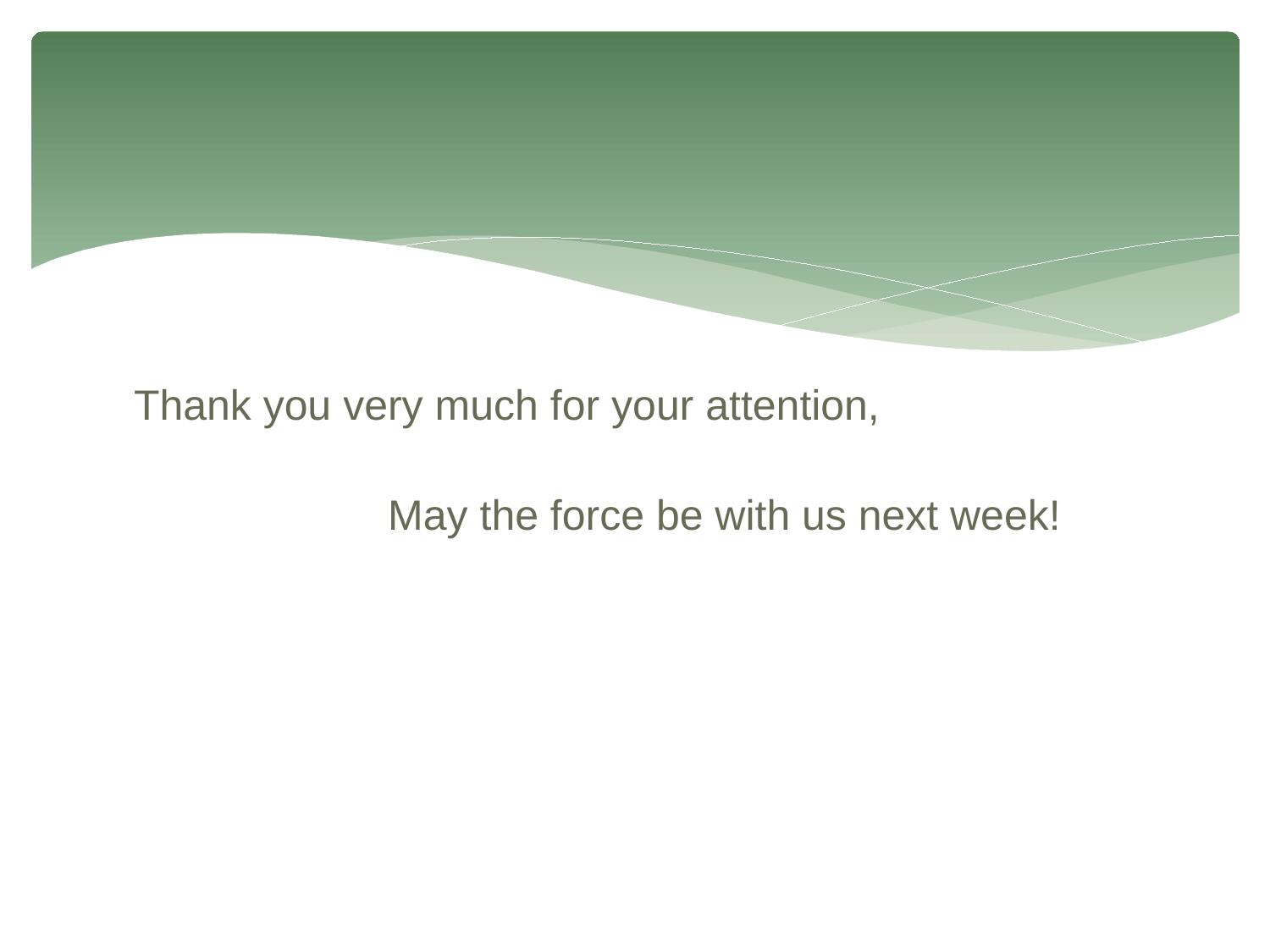

Thank you very much for your attention,
		May the force be with us next week!